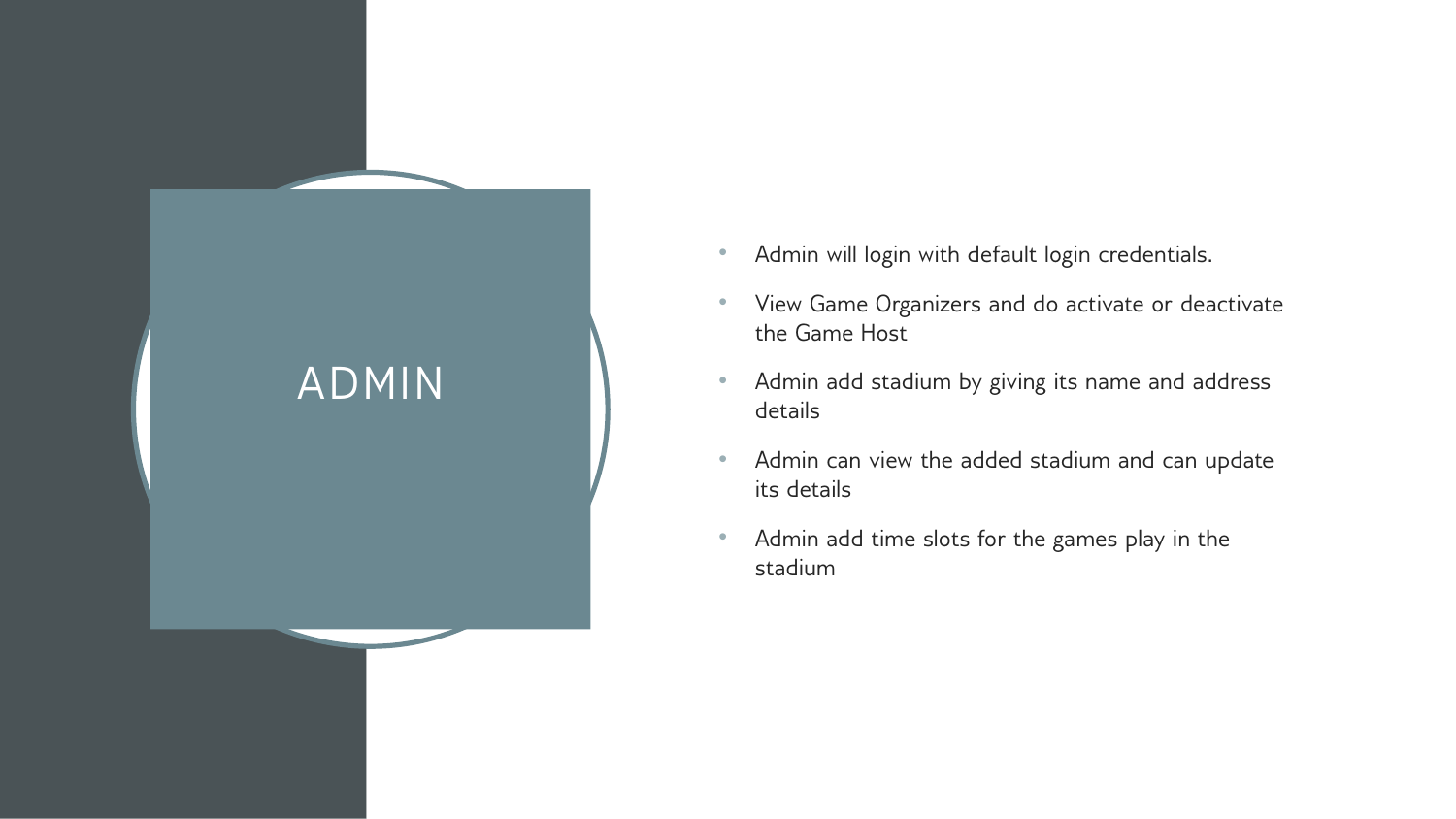

Admin will login with default login credentials.
View Game Organizers and do activate or deactivate the Game Host
Admin add stadium by giving its name and address details
Admin can view the added stadium and can update its details
Admin add time slots for the games play in the stadium

# Admin